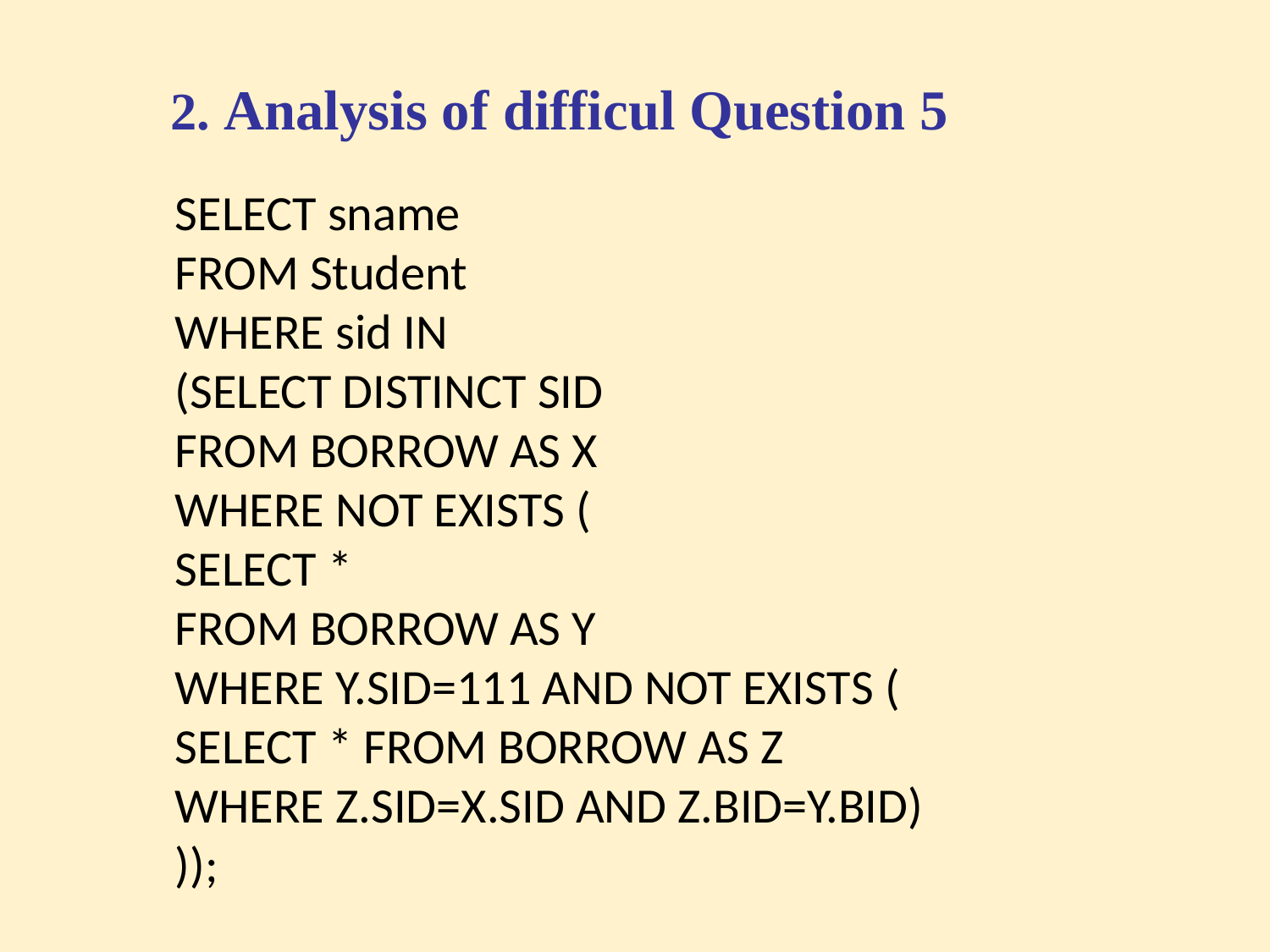

2. Analysis of difficul Question 5
SELECT sname
FROM Student
WHERE sid IN
(SELECT DISTINCT SID
FROM BORROW AS X
WHERE NOT EXISTS (
SELECT *
FROM BORROW AS Y
WHERE Y.SID=111 AND NOT EXISTS (
SELECT * FROM BORROW AS Z
WHERE Z.SID=X.SID AND Z.BID=Y.BID)
));